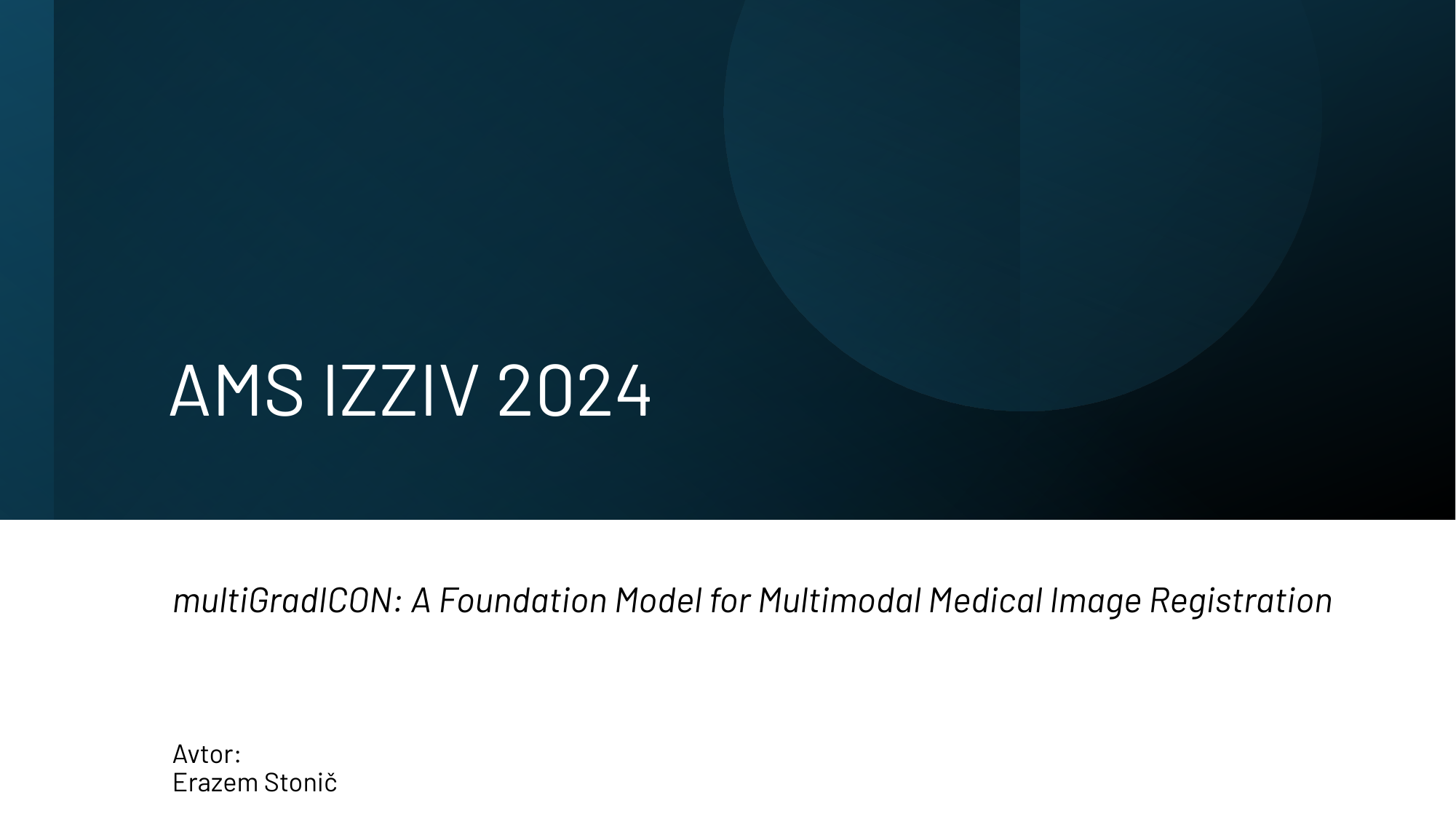

# AMS IZZIV 2024

multiGradICON: A Foundation Model for Multimodal Medical Image Registration

Avtor:
Erazem Stonič